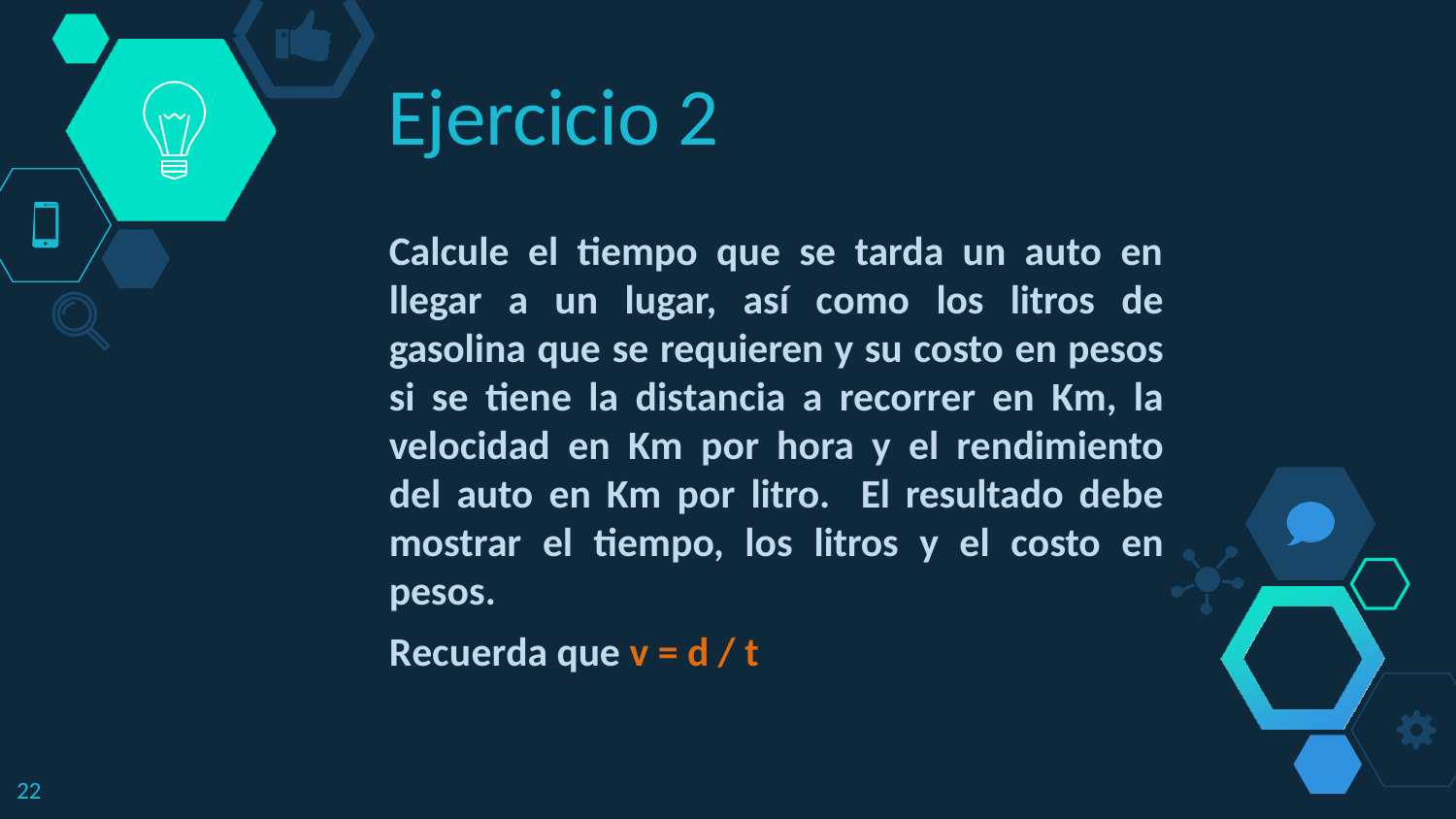

# Ejercicio 2

Calcule el tiempo que se tarda un auto en llegar a un lugar, así como los litros de gasolina que se requieren y su costo en pesos si se tiene la distancia a recorrer en Km, la velocidad en Km por hora y el rendimiento del auto en Km por litro.  El resultado debe mostrar el tiempo, los litros y el costo en pesos.

Recuerda que v = d / t

22